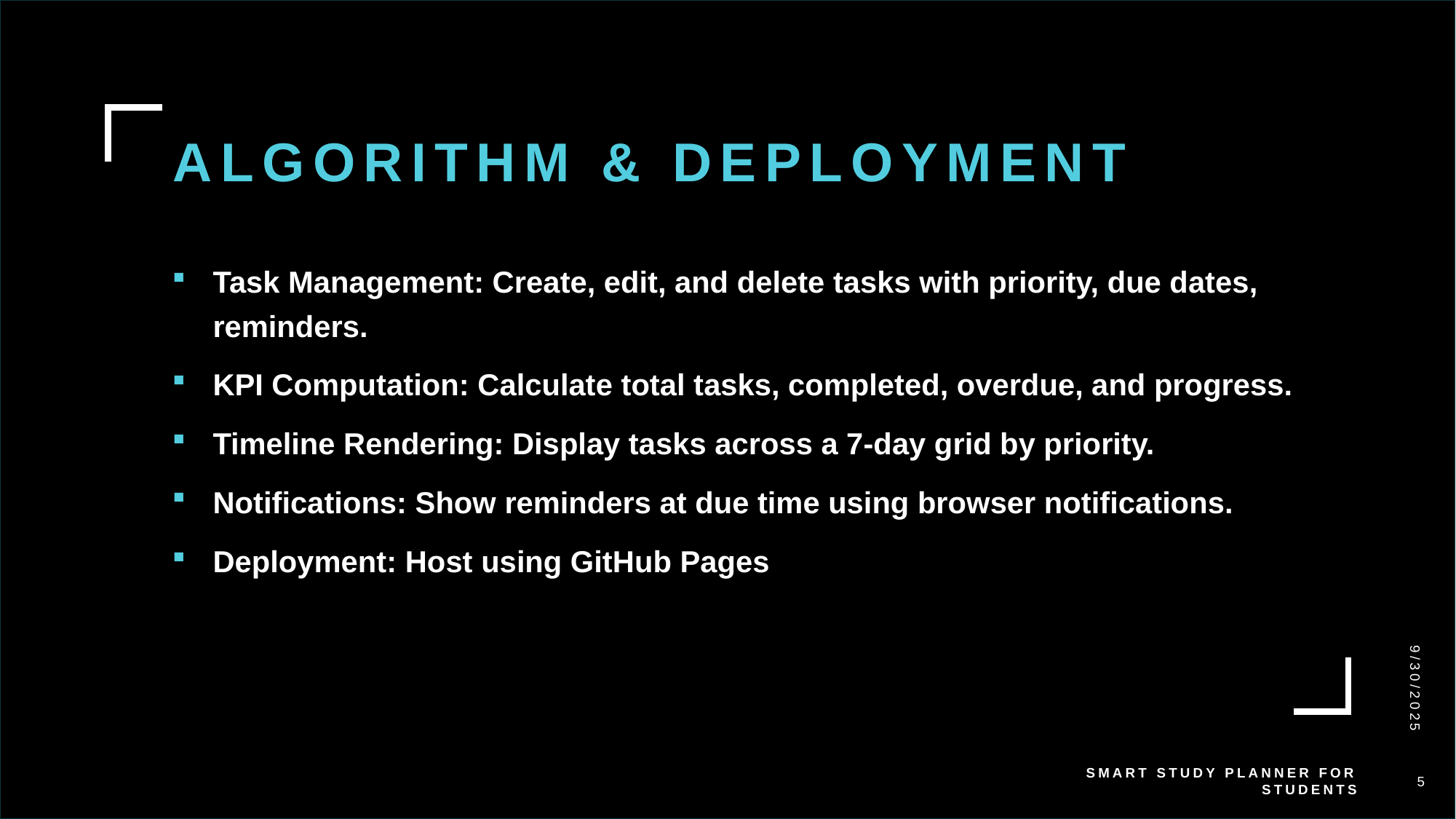

# Algorithm & Deployment
Task Management: Create, edit, and delete tasks with priority, due dates, reminders.
KPI Computation: Calculate total tasks, completed, overdue, and progress.
Timeline Rendering: Display tasks across a 7-day grid by priority.
Notifications: Show reminders at due time using browser notifications.
Deployment: Host using GitHub Pages

9/30/2025
Smart Study Planner for Students
5